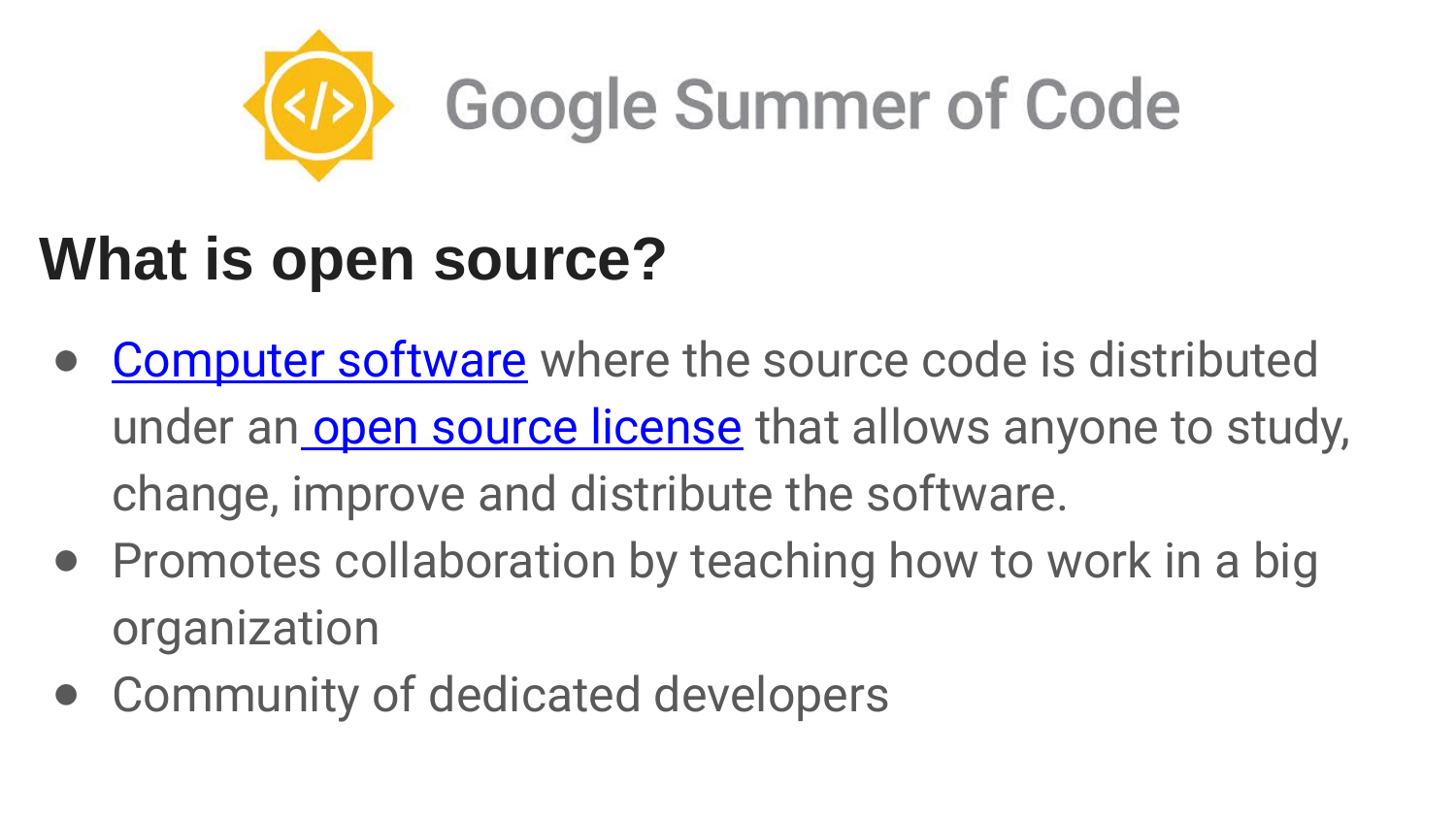

What is open source?
Computer software where the source code is distributed under an open source license that allows anyone to study, change, improve and distribute the software.
Promotes collaboration by teaching how to work in a big organization
Community of dedicated developers